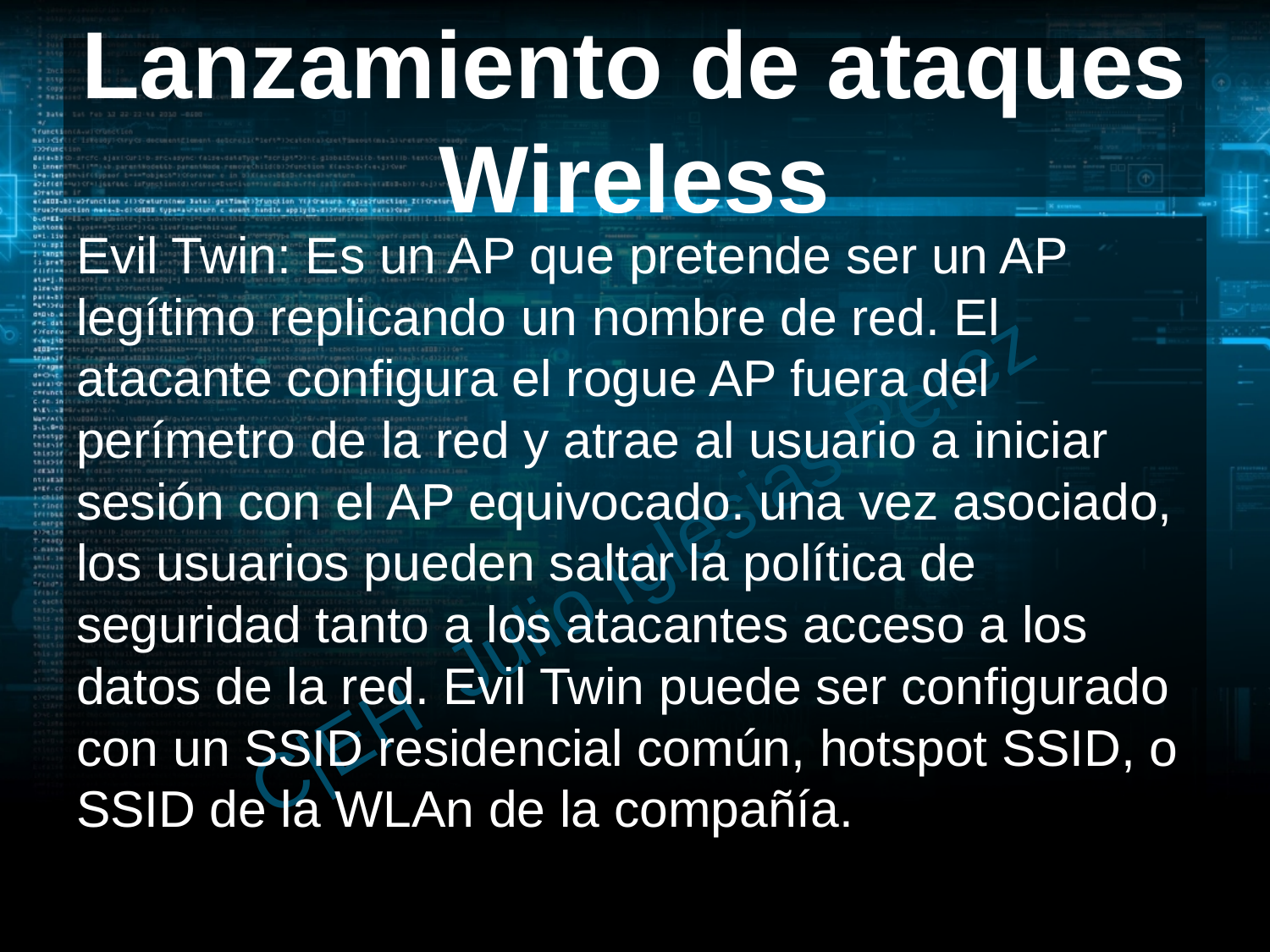

# Lanzamiento de ataques Wireless
Evil Twin: Es un AP que pretende ser un AP legítimo replicando un nombre de red. El atacante configura el rogue AP fuera del perímetro de la red y atrae al usuario a iniciar sesión con el AP equivocado. una vez asociado, los usuarios pueden saltar la política de seguridad tanto a los atacantes acceso a los datos de la red. Evil Twin puede ser configurado con un SSID residencial común, hotspot SSID, o SSID de la WLAn de la compañía.
C|EH  Julio Iglesias Pérez